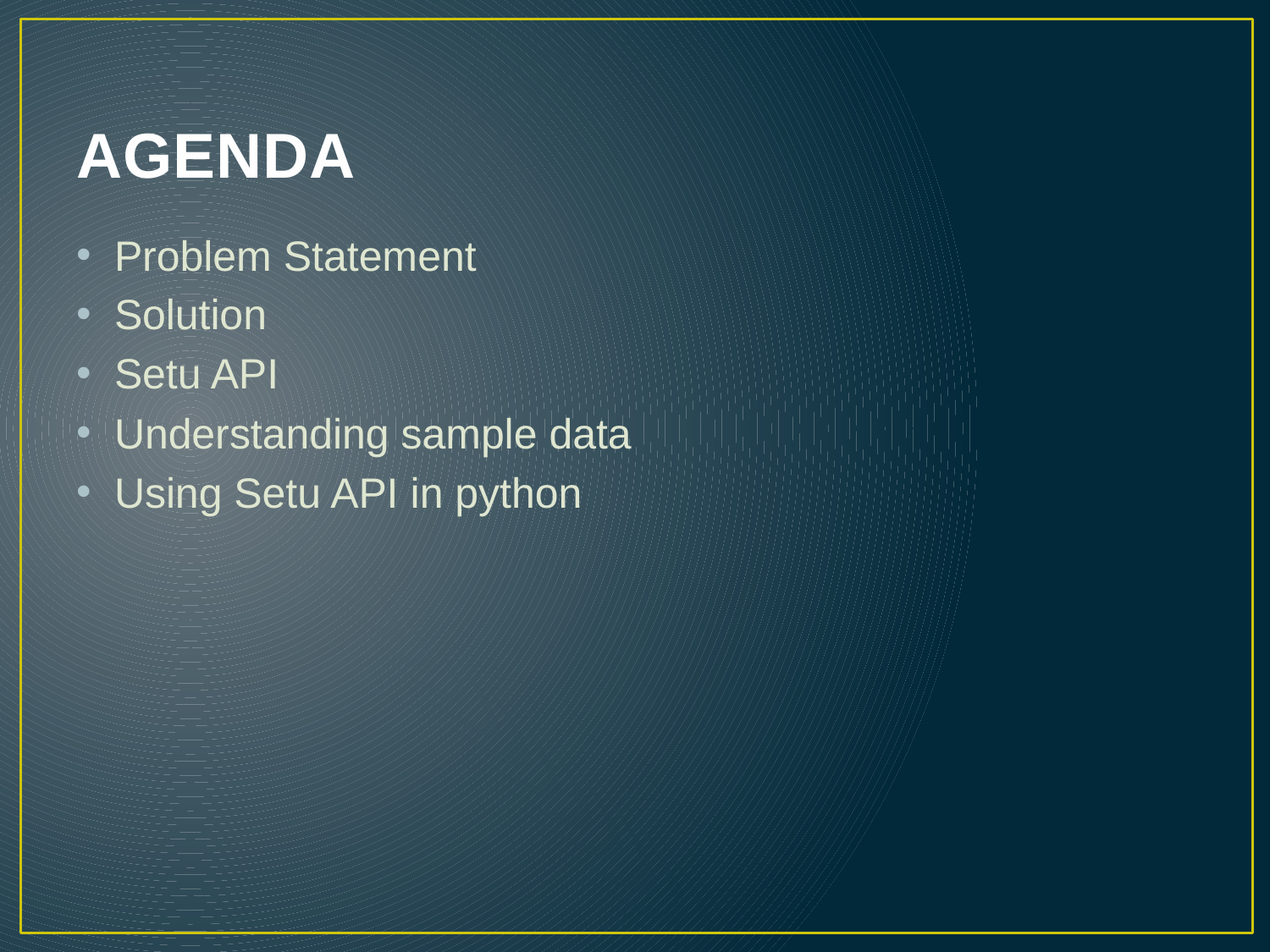

# AGENDA
Problem Statement
Solution
Setu API
Understanding sample data
Using Setu API in python